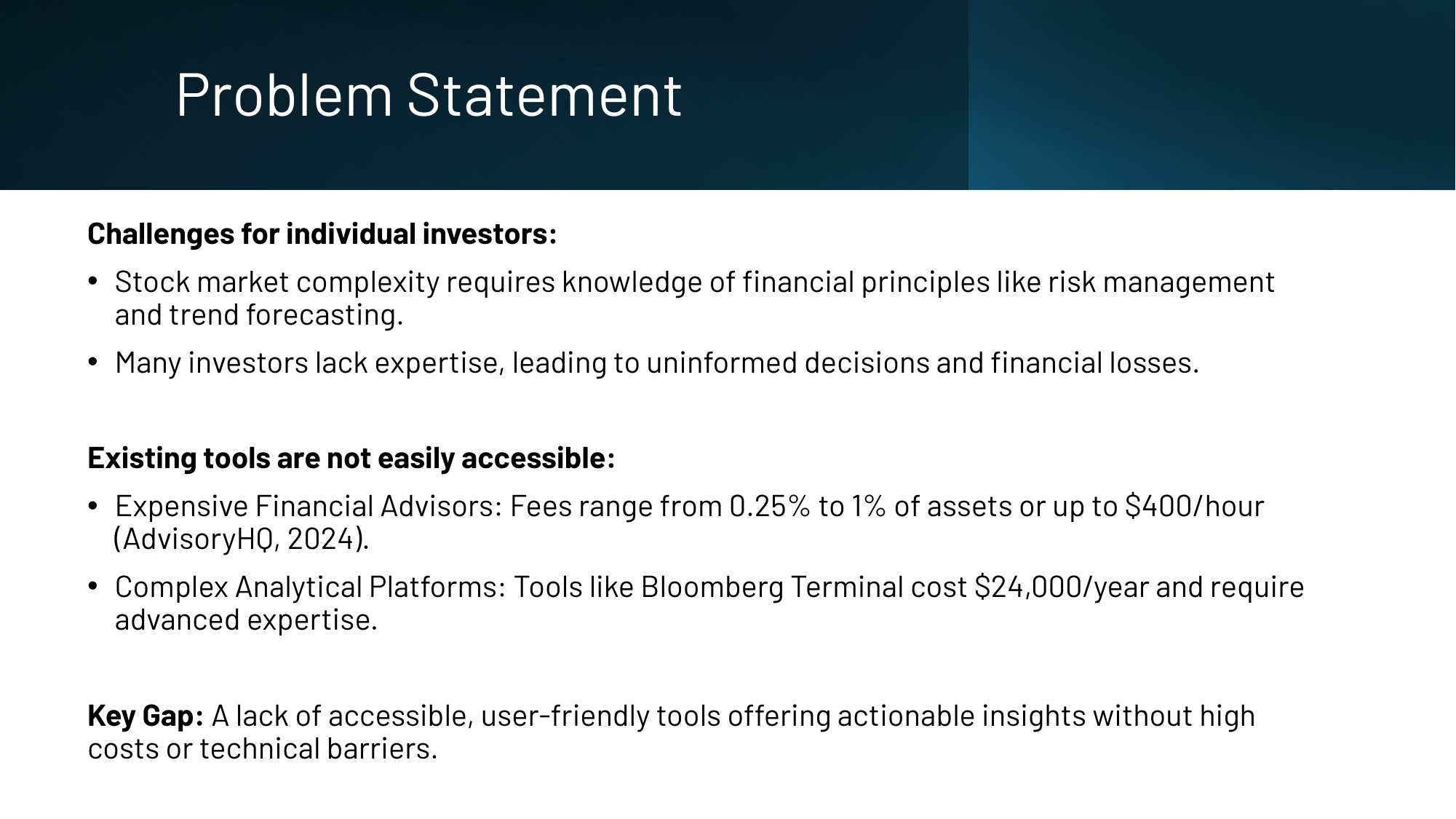

# Problem Statement
Challenges for individual investors:
Stock market complexity requires knowledge of financial principles like risk management and trend forecasting.
Many investors lack expertise, leading to uninformed decisions and financial losses.

Existing tools are not easily accessible:
Expensive Financial Advisors: Fees range from 0.25% to 1% of assets or up to $400/hour (AdvisoryHQ, 2024).
Complex Analytical Platforms: Tools like Bloomberg Terminal cost $24,000/year and require advanced expertise.

Key Gap: A lack of accessible, user-friendly tools offering actionable insights without high costs or technical barriers.
3